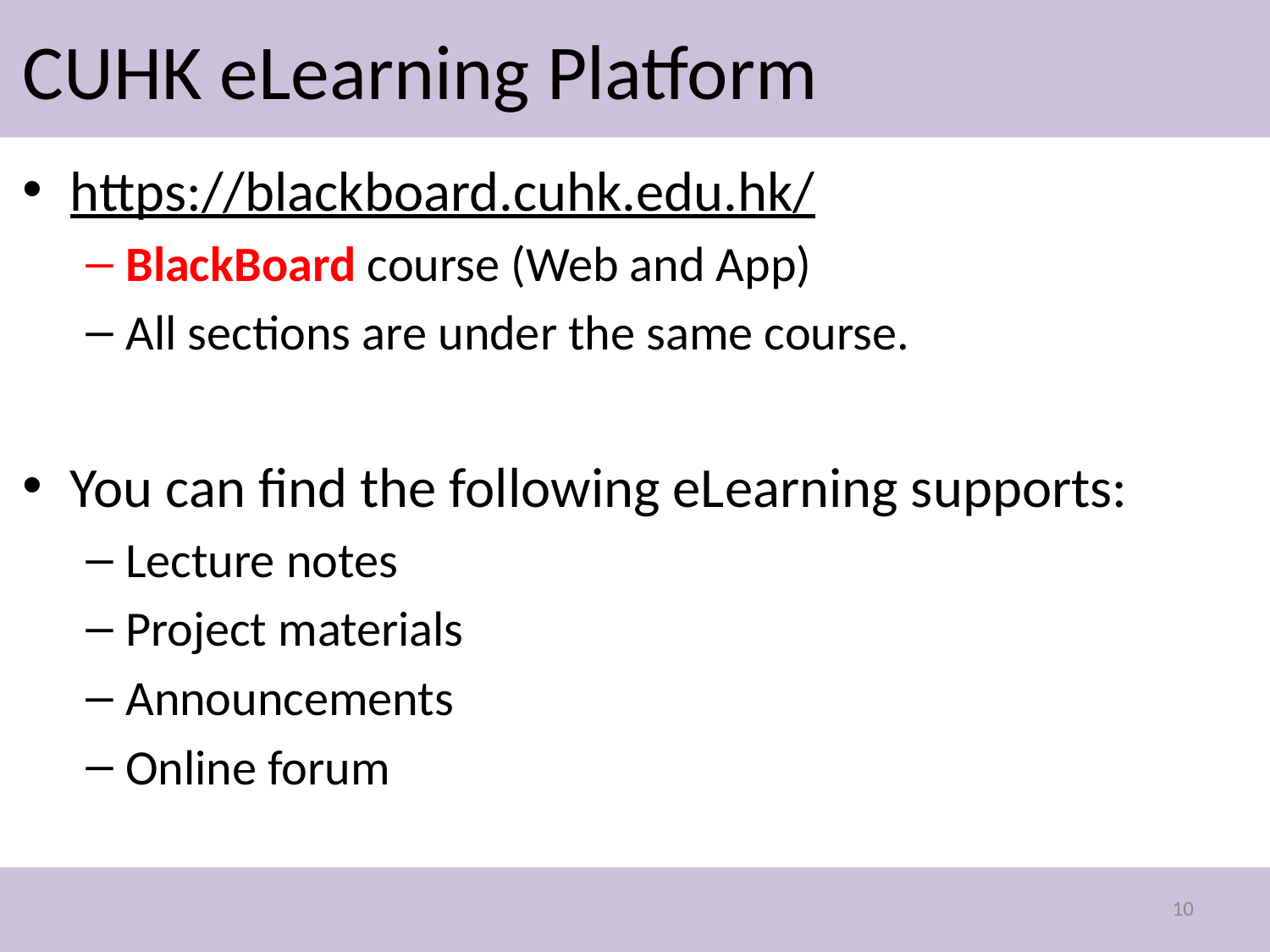

# CUHK eLearning Platform
https://blackboard.cuhk.edu.hk/
BlackBoard course (Web and App)
All sections are under the same course.

You can find the following eLearning supports:
Lecture notes
Project materials
Announcements
Online forum
10